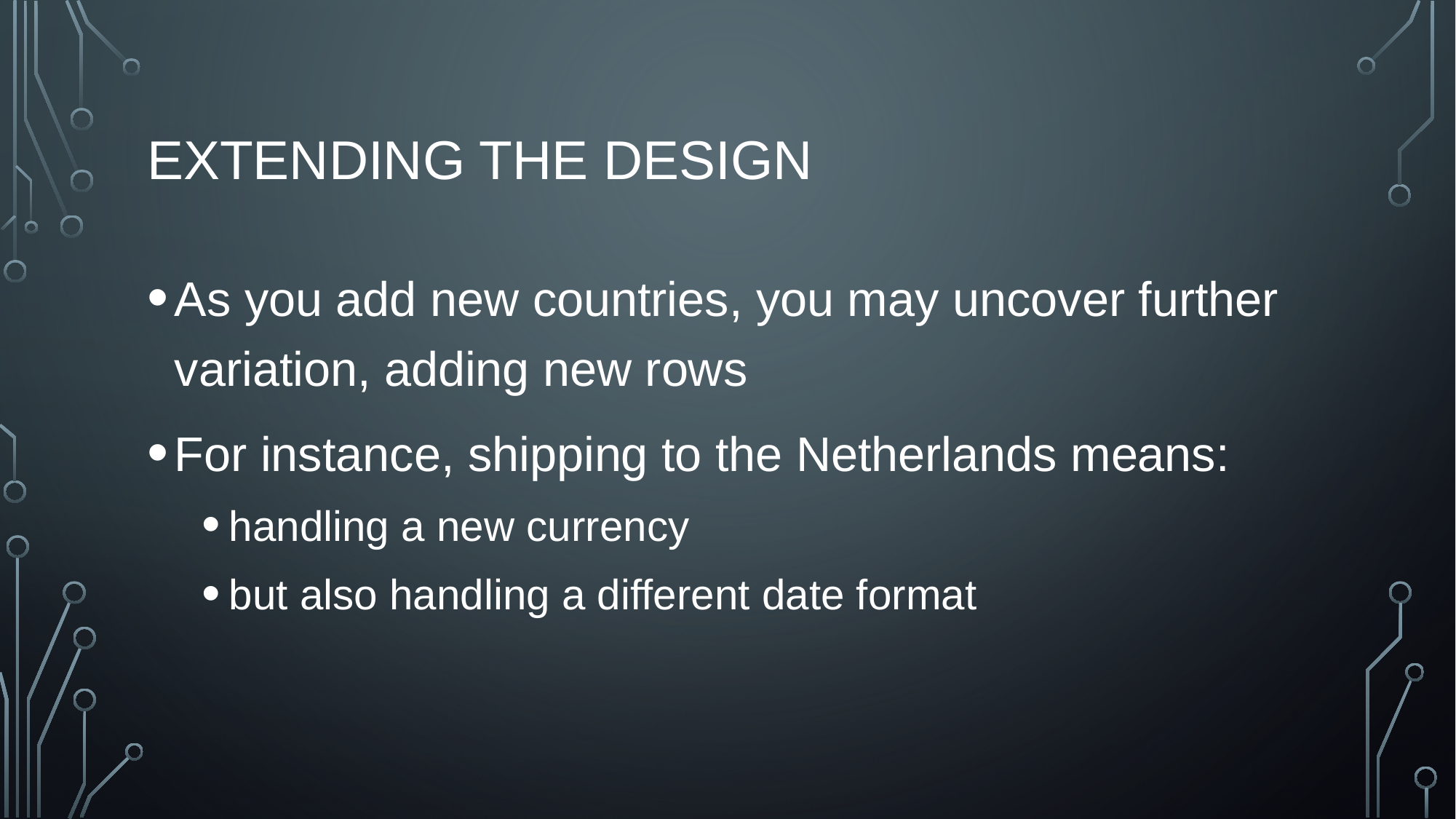

# Extending the design
As you add new countries, you may uncover further variation, adding new rows
For instance, shipping to the Netherlands means:
handling a new currency
but also handling a different date format